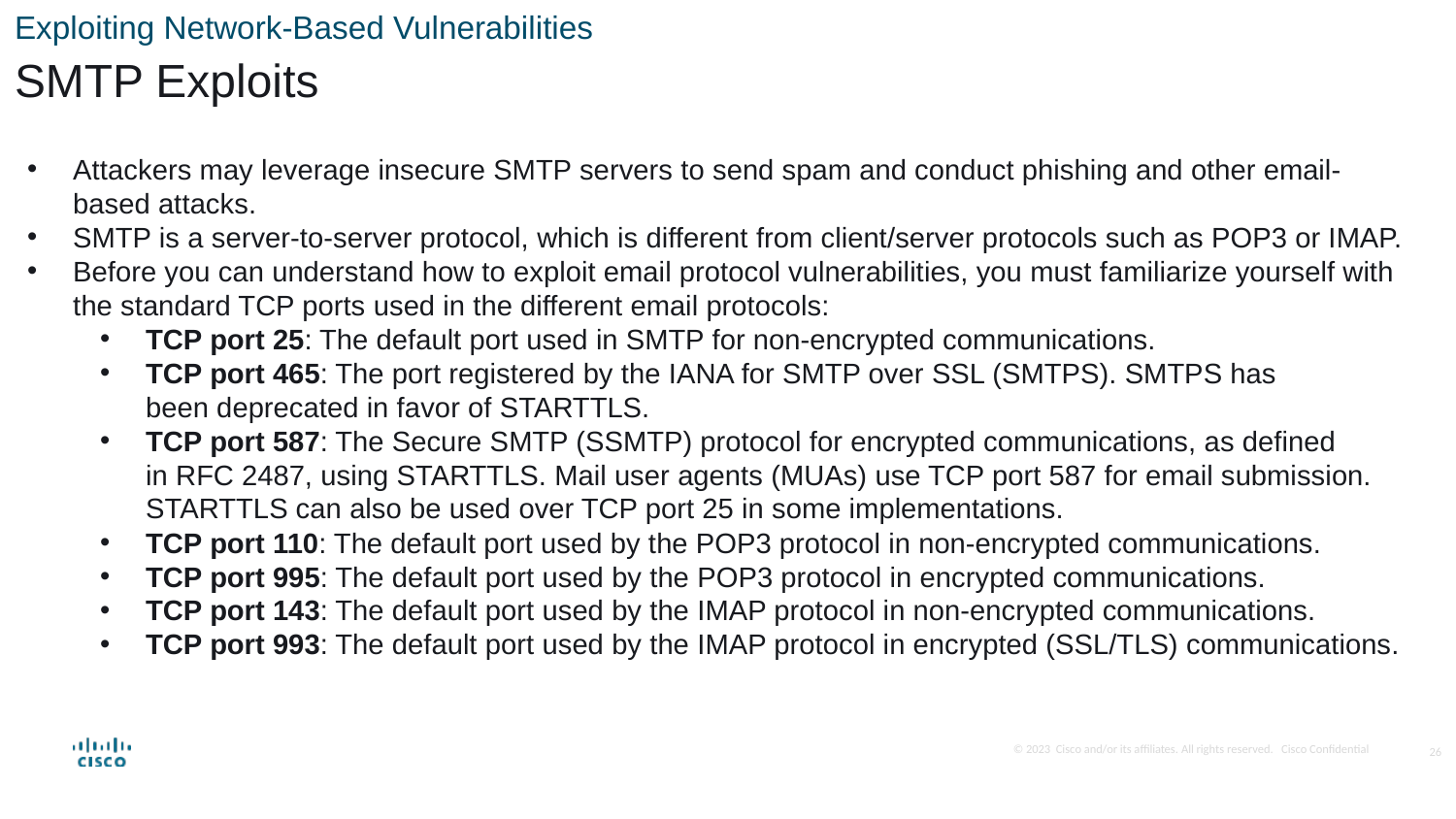

Exploiting Network-Based Vulnerabilities
SMTP Exploits

Attackers may leverage insecure SMTP servers to send spam and conduct phishing and other email-based attacks.
SMTP is a server-to-server protocol, which is different from client/server protocols such as POP3 or IMAP.
Before you can understand how to exploit email protocol vulnerabilities, you must familiarize yourself with the standard TCP ports used in the different email protocols:
TCP port 25: The default port used in SMTP for non-encrypted communications.
TCP port 465: The port registered by the IANA for SMTP over SSL (SMTPS). SMTPS has been deprecated in favor of STARTTLS.
TCP port 587: The Secure SMTP (SSMTP) protocol for encrypted communications, as defined in RFC 2487, using STARTTLS. Mail user agents (MUAs) use TCP port 587 for email submission. STARTTLS can also be used over TCP port 25 in some implementations.
TCP port 110: The default port used by the POP3 protocol in non-encrypted communications.
TCP port 995: The default port used by the POP3 protocol in encrypted communications.
TCP port 143: The default port used by the IMAP protocol in non-encrypted communications.
TCP port 993: The default port used by the IMAP protocol in encrypted (SSL/TLS) communications.
26